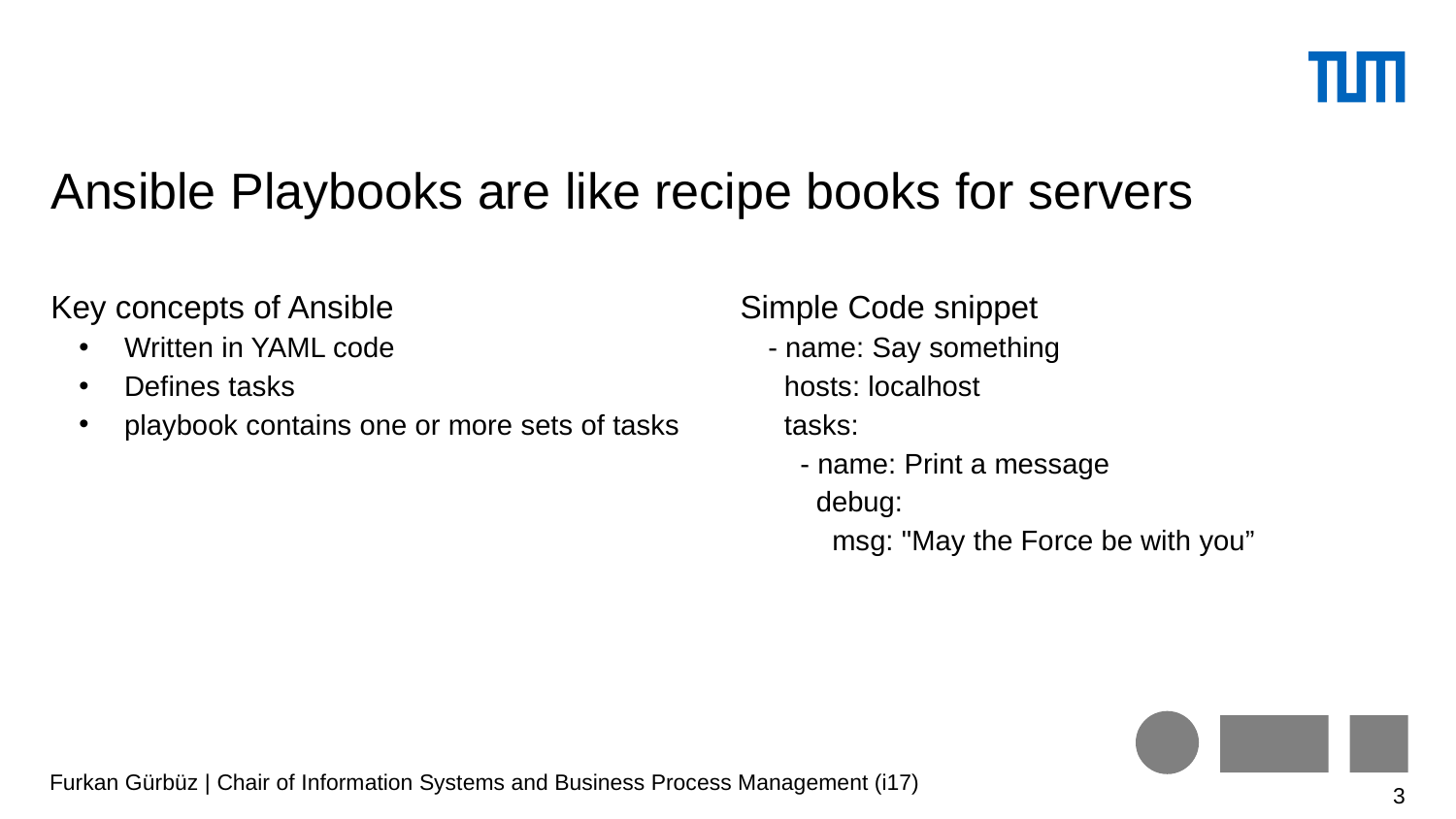

# Ansible Playbooks are like recipe books for servers
Key concepts of Ansible
Written in YAML code
Defines tasks
playbook contains one or more sets of tasks
Simple Code snippet
- name: Say something
  hosts: localhost
  tasks:
    - name: Print a message
      debug:
        msg: "May the Force be with you”
Furkan Gürbüz | Chair of Information Systems and Business Process Management (i17)

3